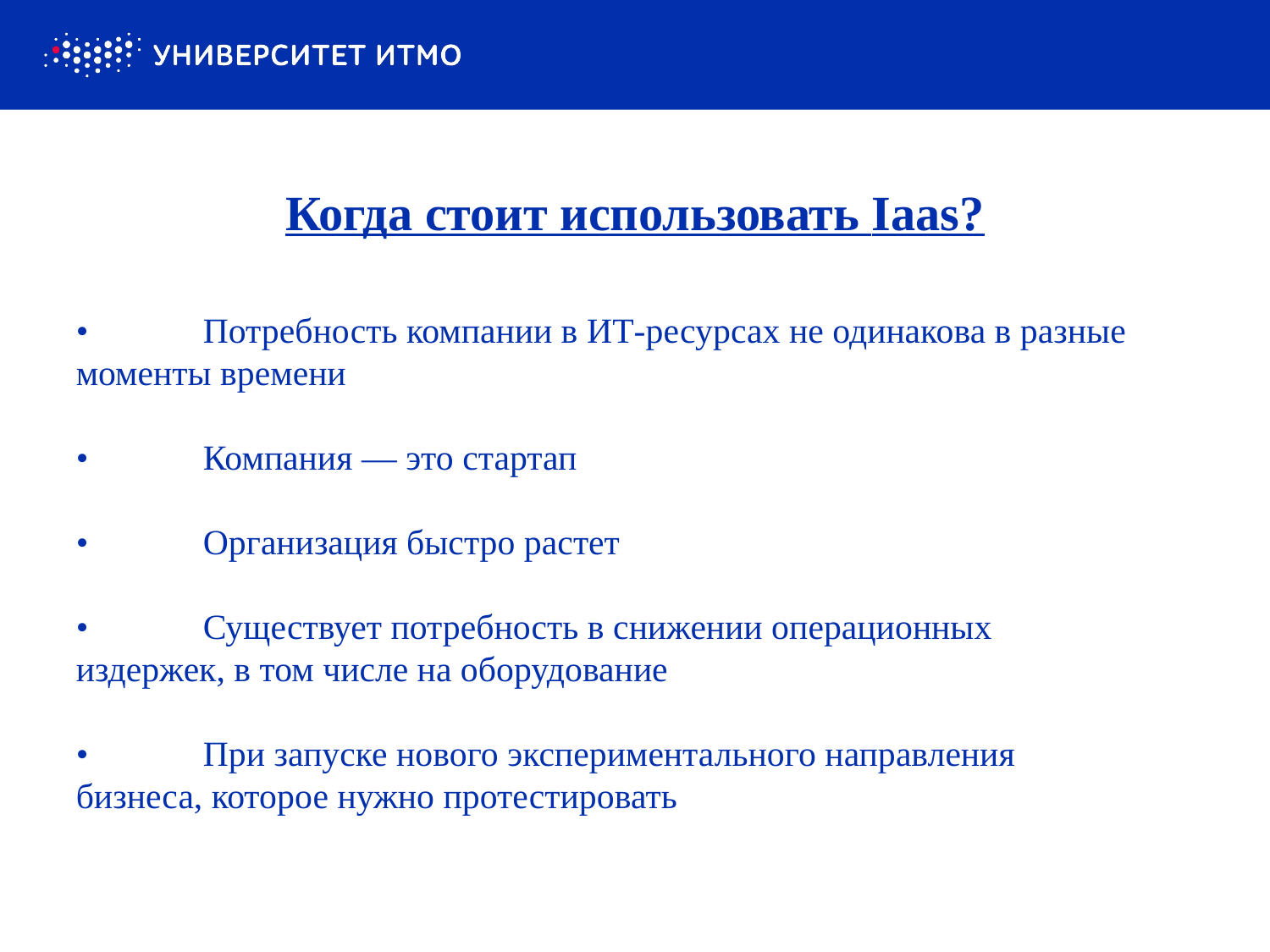

# Когда стоит использовать Iaas?
•	Потребность компании в ИТ-ресурсах не одинакова в разные моменты времени

•	Компания — это стартап

•	Организация быстро растет

•	Существует потребность в снижении операционных издержек, в том числе на оборудование

•	При запуске нового экспериментального направления бизнеса, которое нужно протестировать